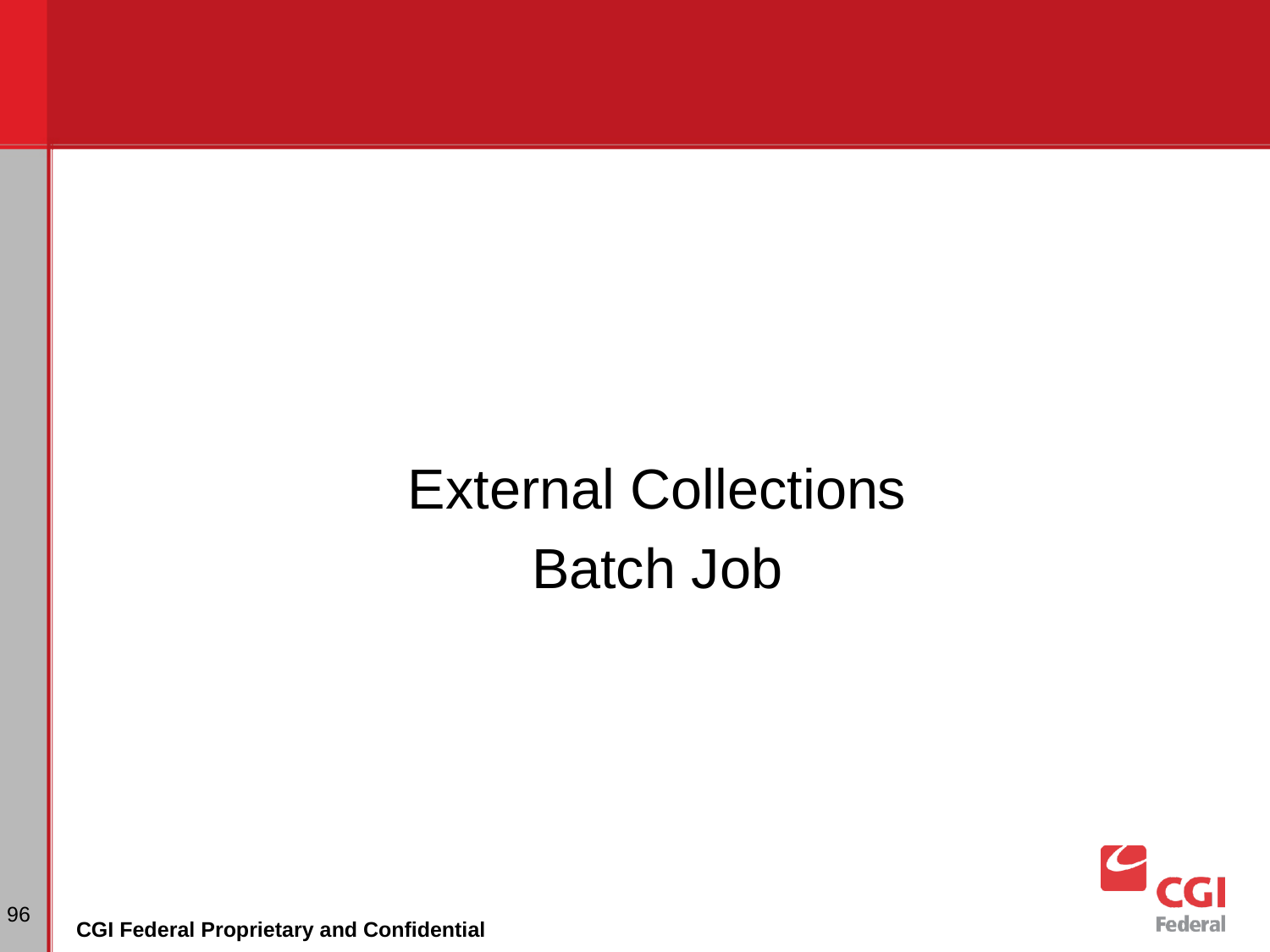

External Collections
Batch Job
96
CGI Federal Proprietary and Confidential